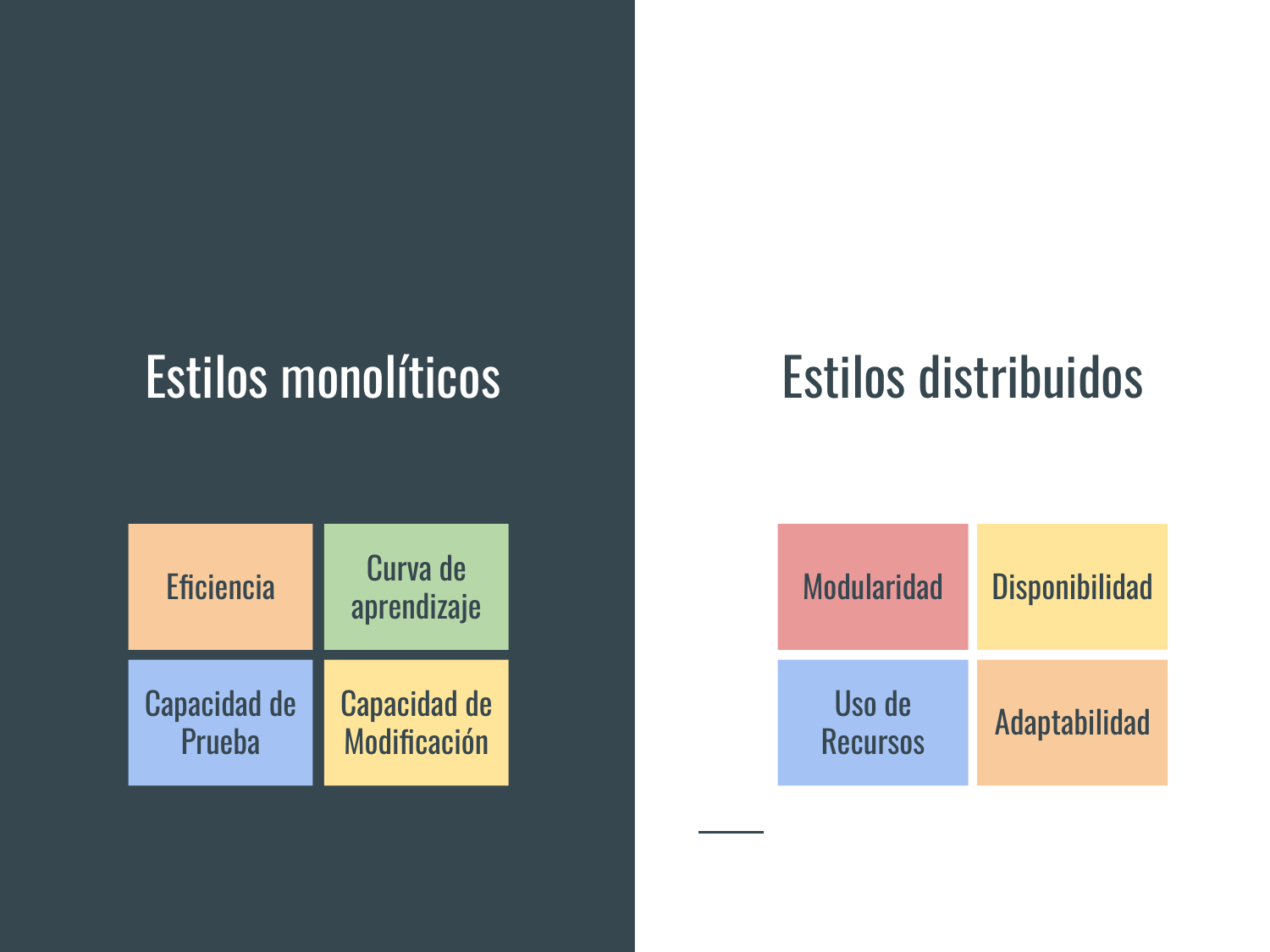

Estilos monolíticos
Estilos distribuidos
Eficiencia
Curva de aprendizaje
Modularidad
Disponibilidad
Capacidad de Prueba
Capacidad de Modificación
Uso de Recursos
Adaptabilidad